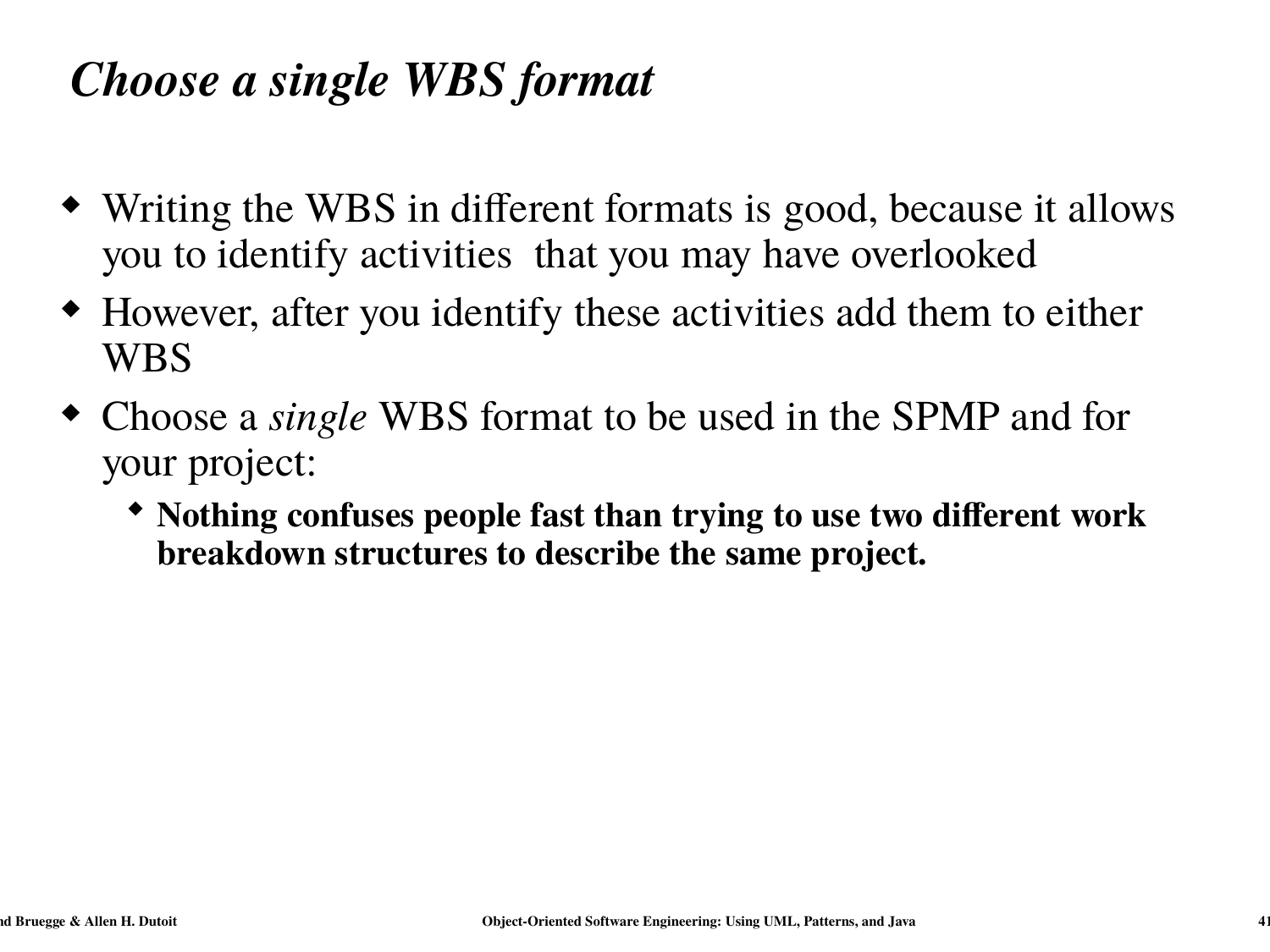

# Choose a single WBS format
Writing the WBS in different formats is good, because it allows you to identify activities  that you may have overlooked
However, after you identify these activities add them to either WBS
Choose a single WBS format to be used in the SPMP and for your project:
Nothing confuses people fast than trying to use two different work breakdown structures to describe the same project.